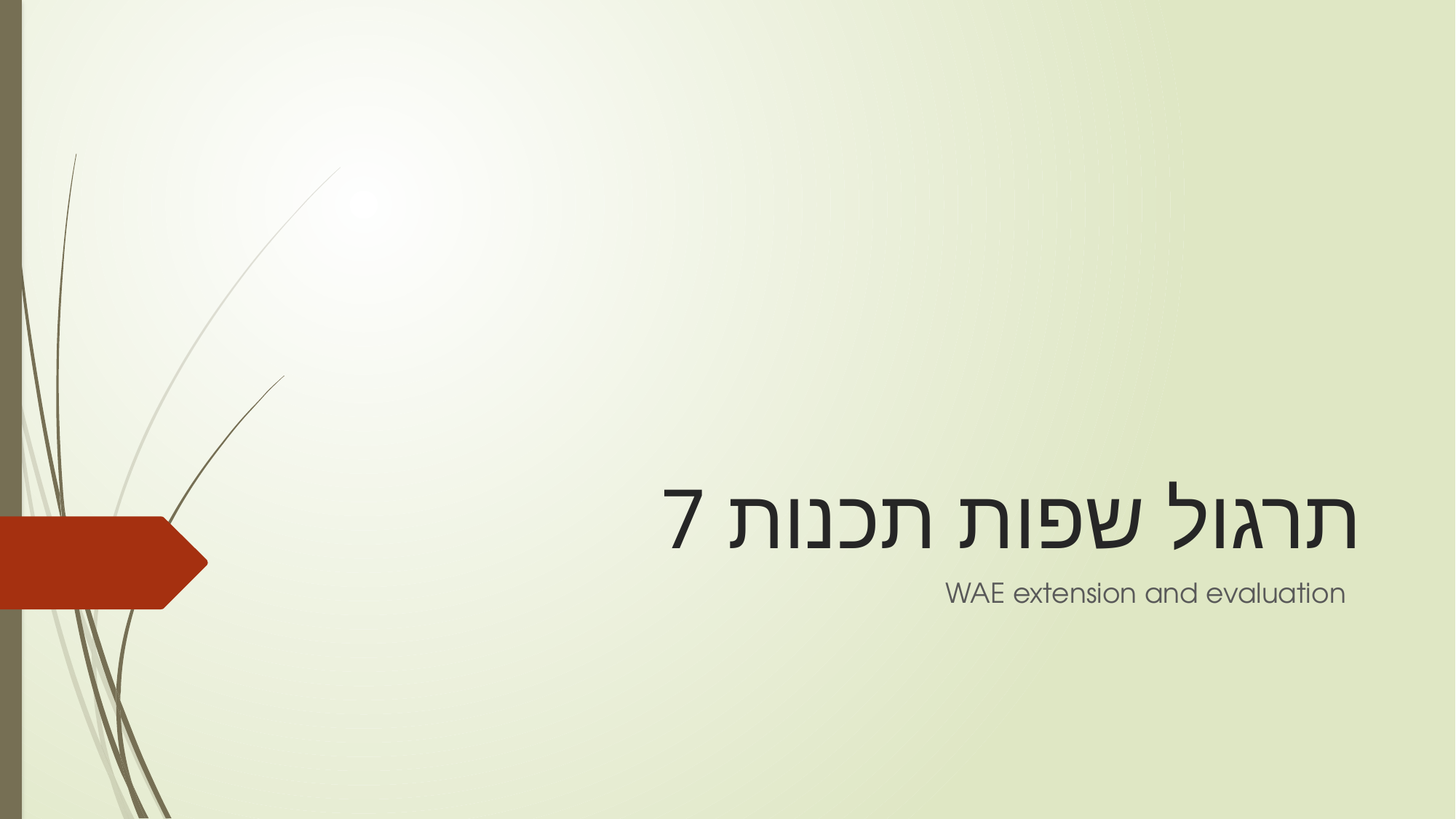

# תרגול שפות תכנות 7
WAE extension and evaluation